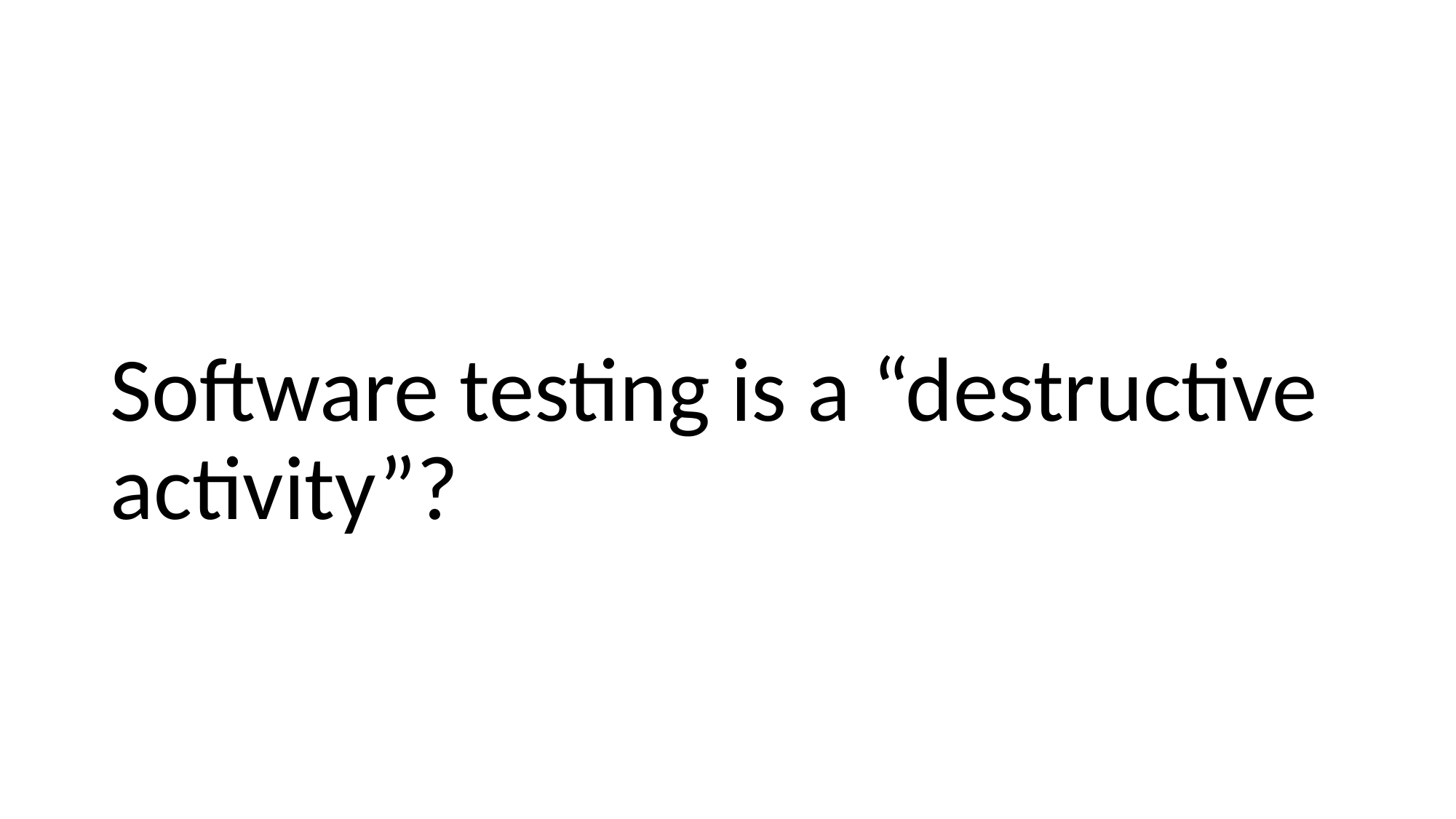

# Software testing is a “destructive activity”?